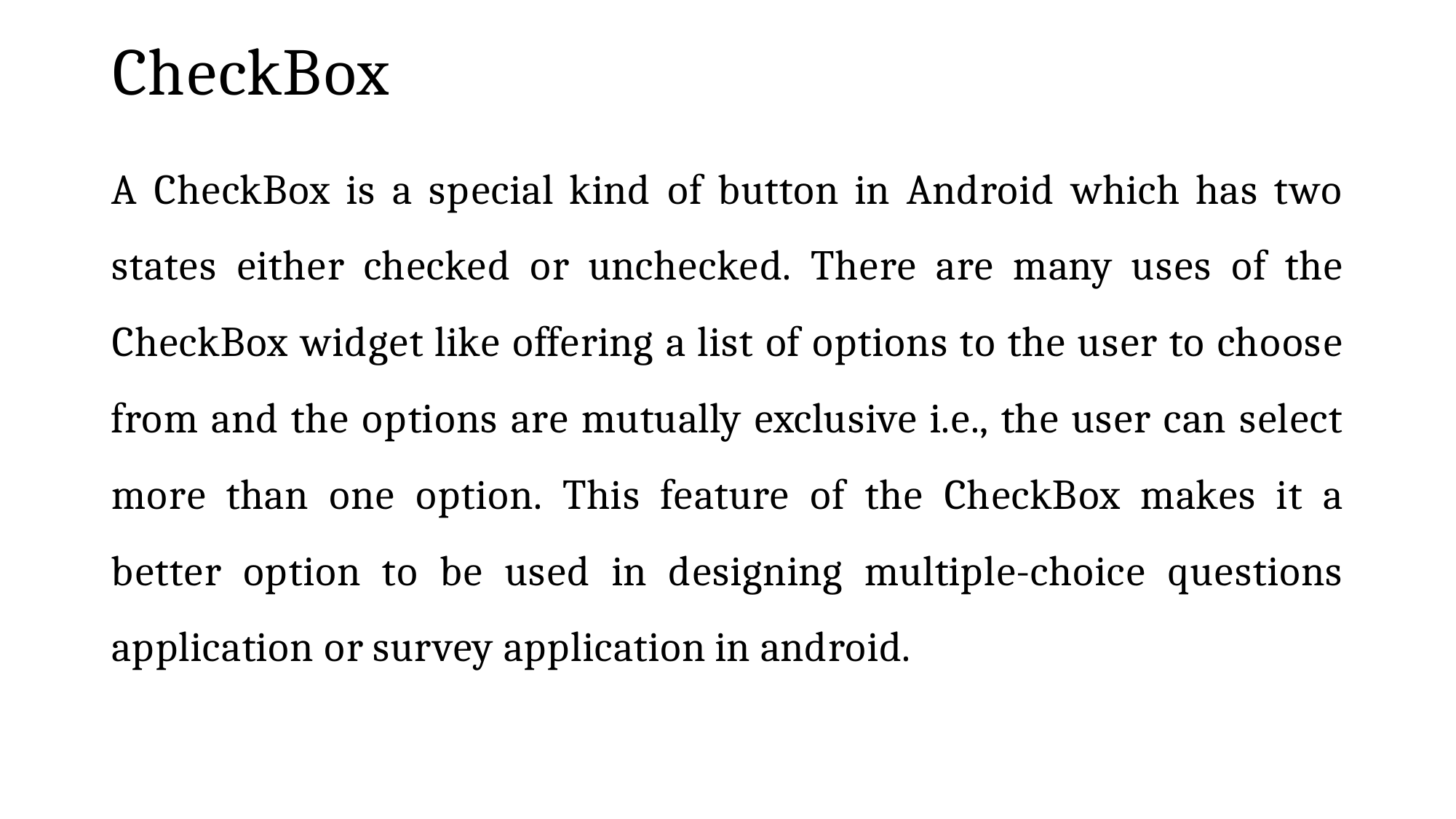

# CheckBox
A CheckBox is a special kind of button in Android which has two states either checked or unchecked. There are many uses of the CheckBox widget like offering a list of options to the user to choose from and the options are mutually exclusive i.e., the user can select more than one option. This feature of the CheckBox makes it a better option to be used in designing multiple-choice questions application or survey application in android.